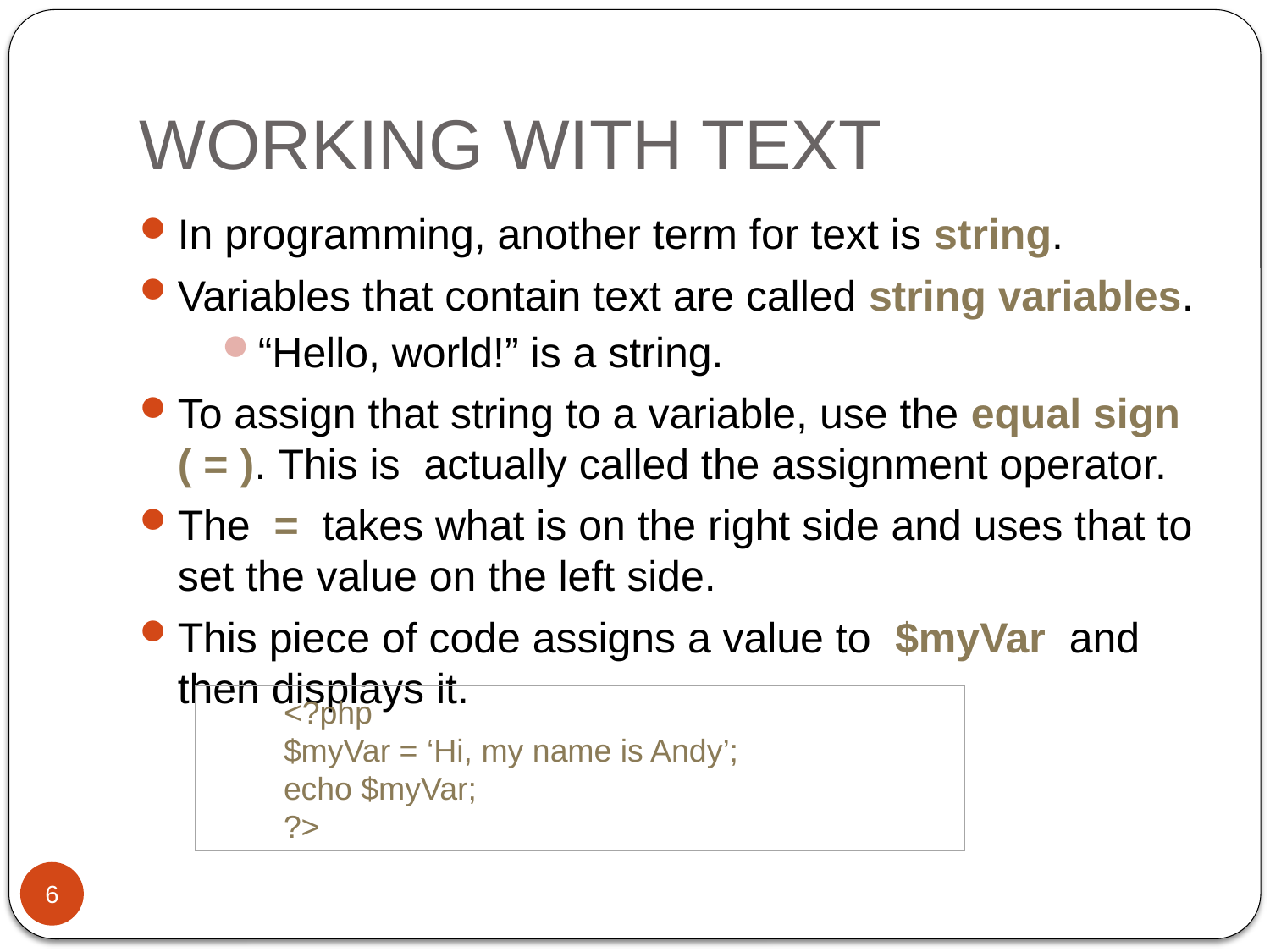

# WORKING WITH TEXT
In programming, another term for text is string.
Variables that contain text are called string variables.
“Hello, world!” is a string.
To assign that string to a variable, use the equal sign ( = ). This is  actually called the assignment operator.
The  =  takes what is on the right side and uses that to set the value on the left side.
This piece of code assigns a value to  $myVar  and then displays it.

<?php
$myVar = ‘Hi, my name is Andy’;
echo $myVar;
?>
6